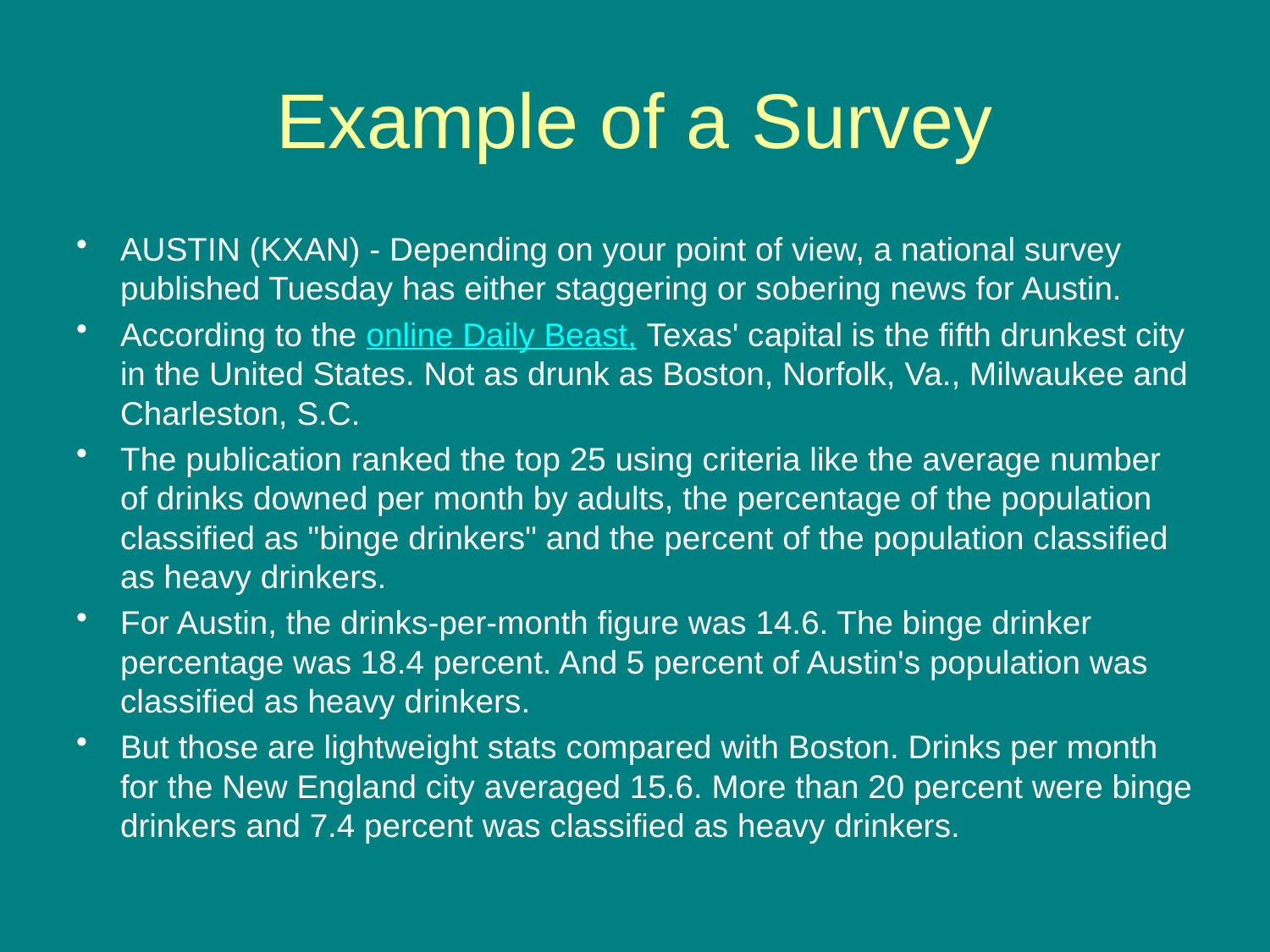

# Example of a Survey
AUSTIN (KXAN) - Depending on your point of view, a national survey published Tuesday has either staggering or sobering news for Austin.
According to the online Daily Beast, Texas' capital is the fifth drunkest city in the United States. Not as drunk as Boston, Norfolk, Va., Milwaukee and Charleston, S.C.
The publication ranked the top 25 using criteria like the average number of drinks downed per month by adults, the percentage of the population classified as "binge drinkers" and the percent of the population classified as heavy drinkers.
For Austin, the drinks-per-month figure was 14.6. The binge drinker percentage was 18.4 percent. And 5 percent of Austin's population was classified as heavy drinkers.
But those are lightweight stats compared with Boston. Drinks per month for the New England city averaged 15.6. More than 20 percent were binge drinkers and 7.4 percent was classified as heavy drinkers.